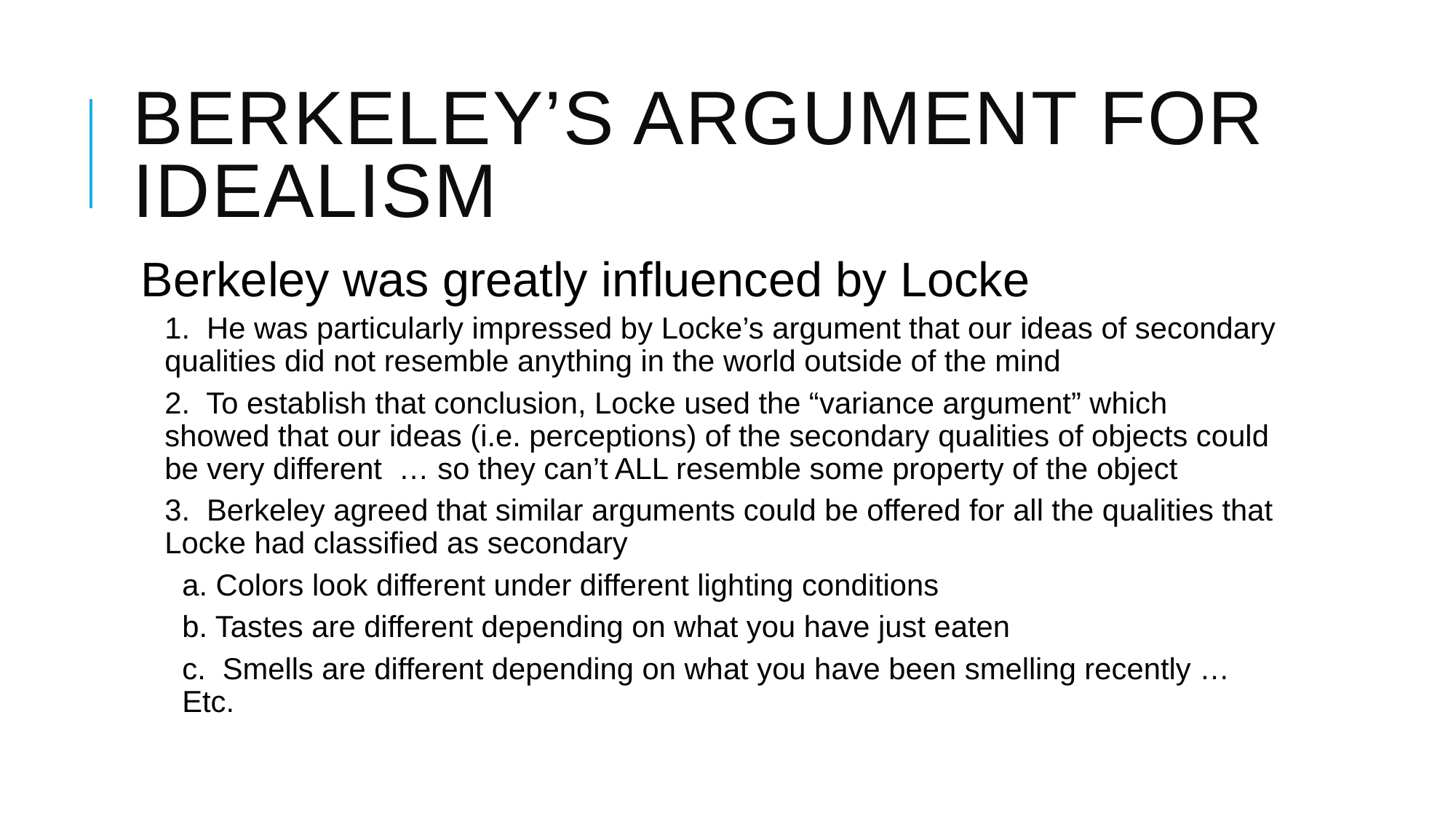

# Berkeley’s Argument for Idealism
Berkeley was greatly influenced by Locke
1.  He was particularly impressed by Locke’s argument that our ideas of secondary qualities did not resemble anything in the world outside of the mind
2.  To establish that conclusion, Locke used the “variance argument” which showed that our ideas (i.e. perceptions) of the secondary qualities of objects could be very different  … so they can’t ALL resemble some property of the object
3.  Berkeley agreed that similar arguments could be offered for all the qualities that Locke had classified as secondary
a. Colors look different under different lighting conditions
b. Tastes are different depending on what you have just eaten
c.  Smells are different depending on what you have been smelling recently … Etc.